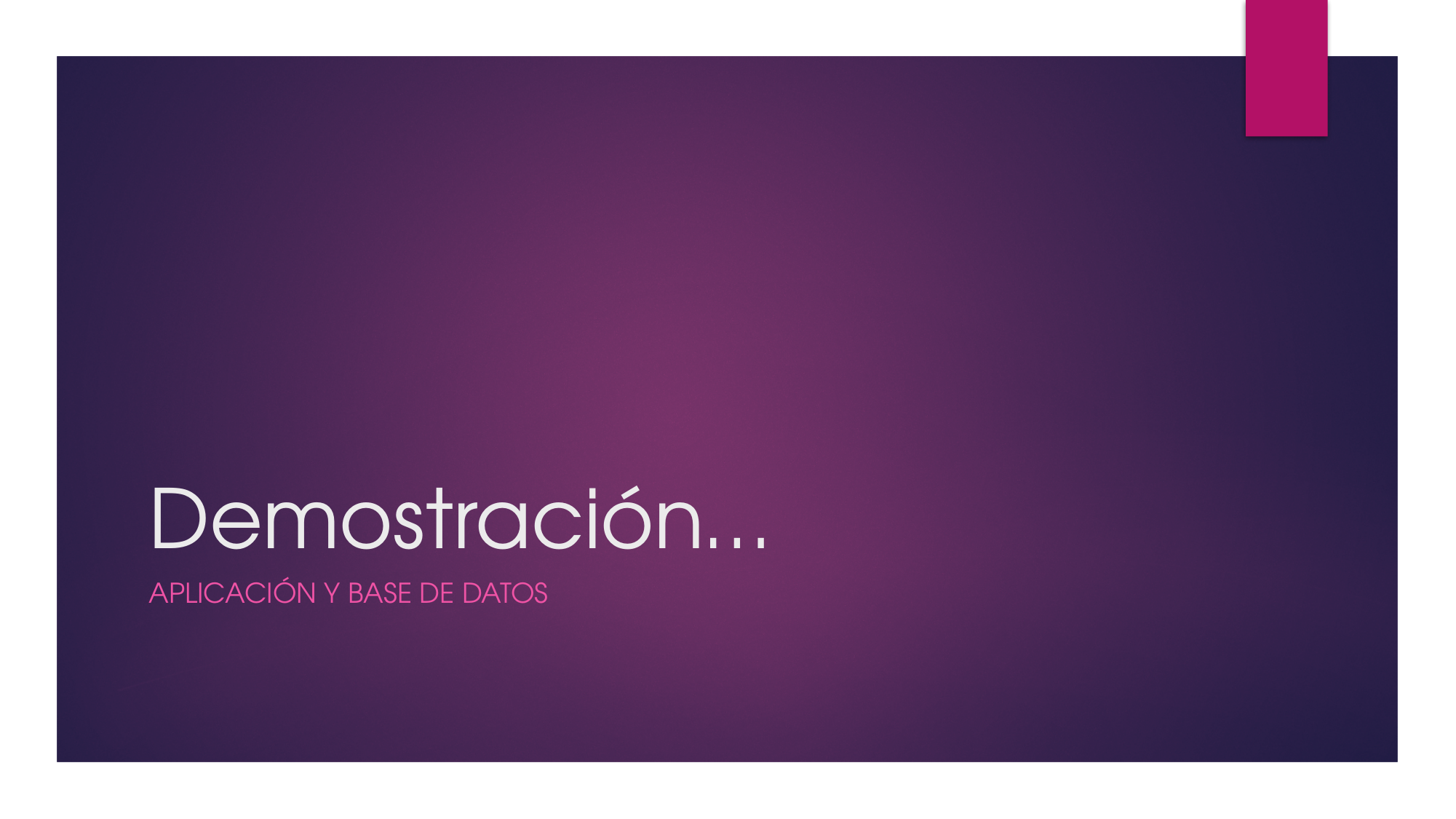

# Demostración…
Aplicación y base de datos